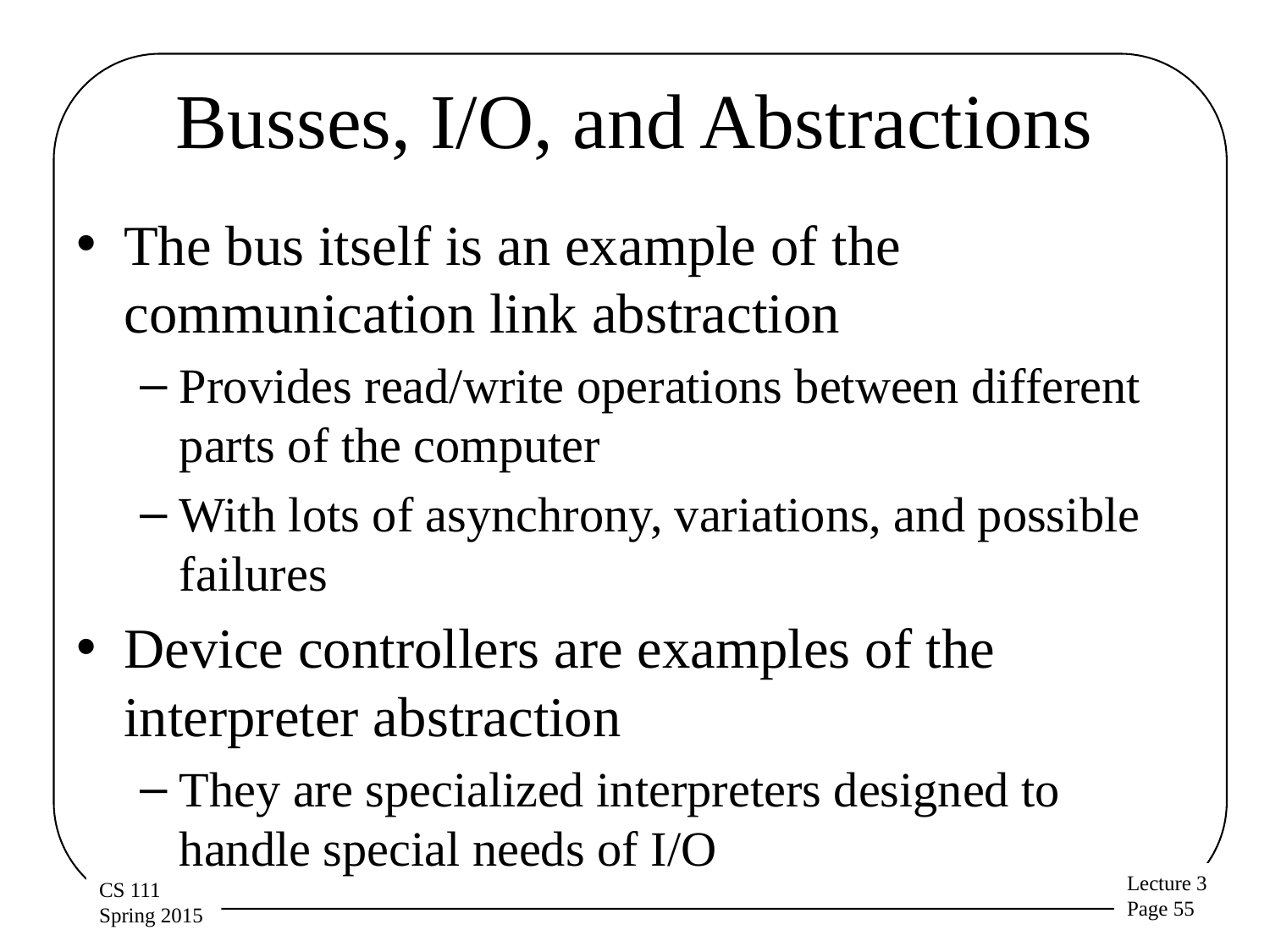

# Busses, I/O, and Abstractions
The bus itself is an example of the communication link abstraction
Provides read/write operations between different parts of the computer
With lots of asynchrony, variations, and possible failures
Device controllers are examples of the interpreter abstraction
They are specialized interpreters designed to handle special needs of I/O